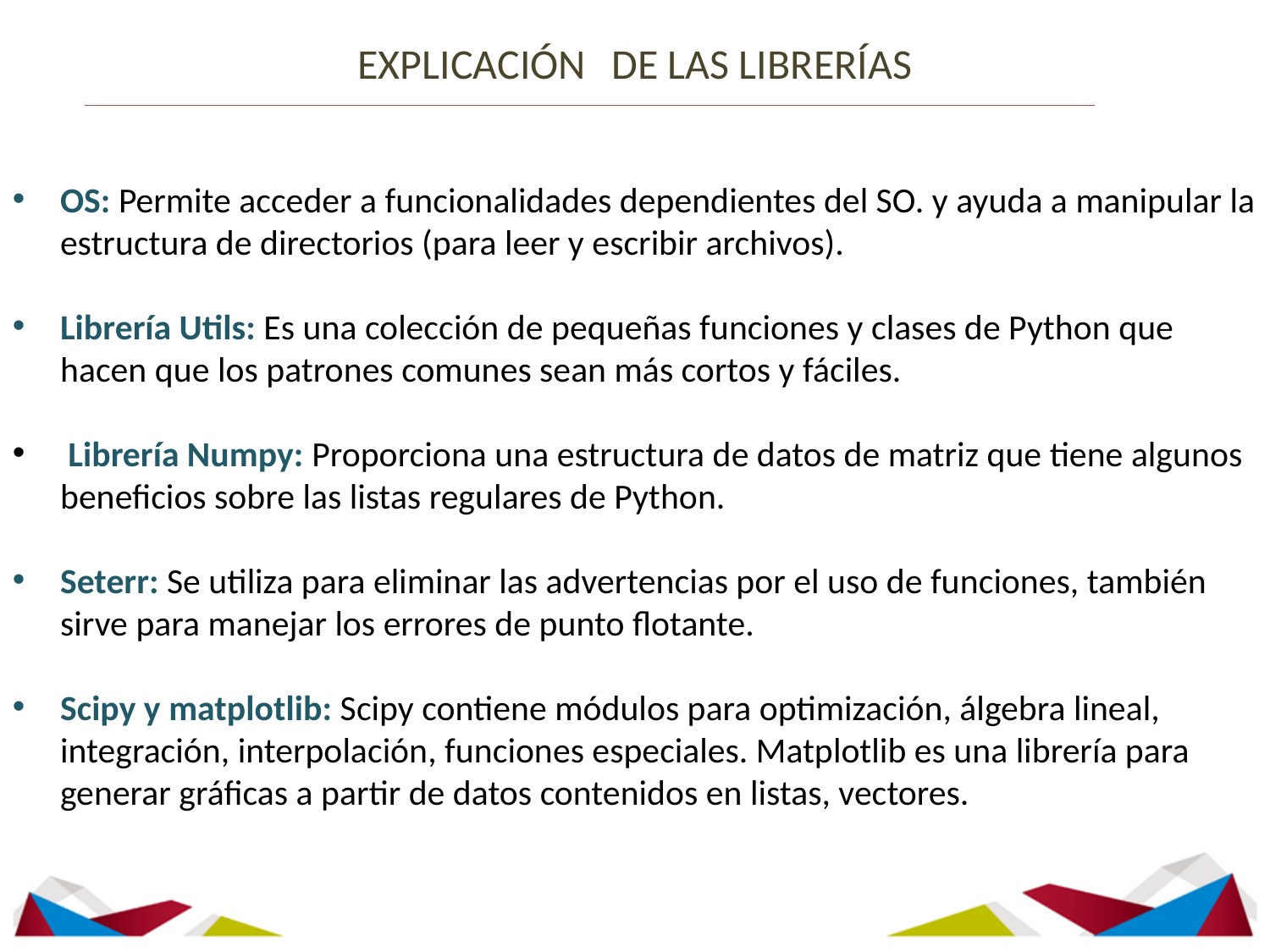

EXPLICACIÓN 	DE LAS LIBRERÍAS
OS: Permite acceder a funcionalidades dependientes del SO. y ayuda a manipular la estructura de directorios (para leer y escribir archivos).

Librería Utils: Es una colección de pequeñas funciones y clases de Python que hacen que los patrones comunes sean más cortos y fáciles.

 Librería Numpy: Proporciona una estructura de datos de matriz que tiene algunos beneficios sobre las listas regulares de Python.

Seterr: Se utiliza para eliminar las advertencias por el uso de funciones, también sirve para manejar los errores de punto flotante.

Scipy y matplotlib: Scipy contiene módulos para optimización, álgebra lineal, integración, interpolación, funciones especiales. Matplotlib es una librería para generar gráficas a partir de datos contenidos en listas, vectores.